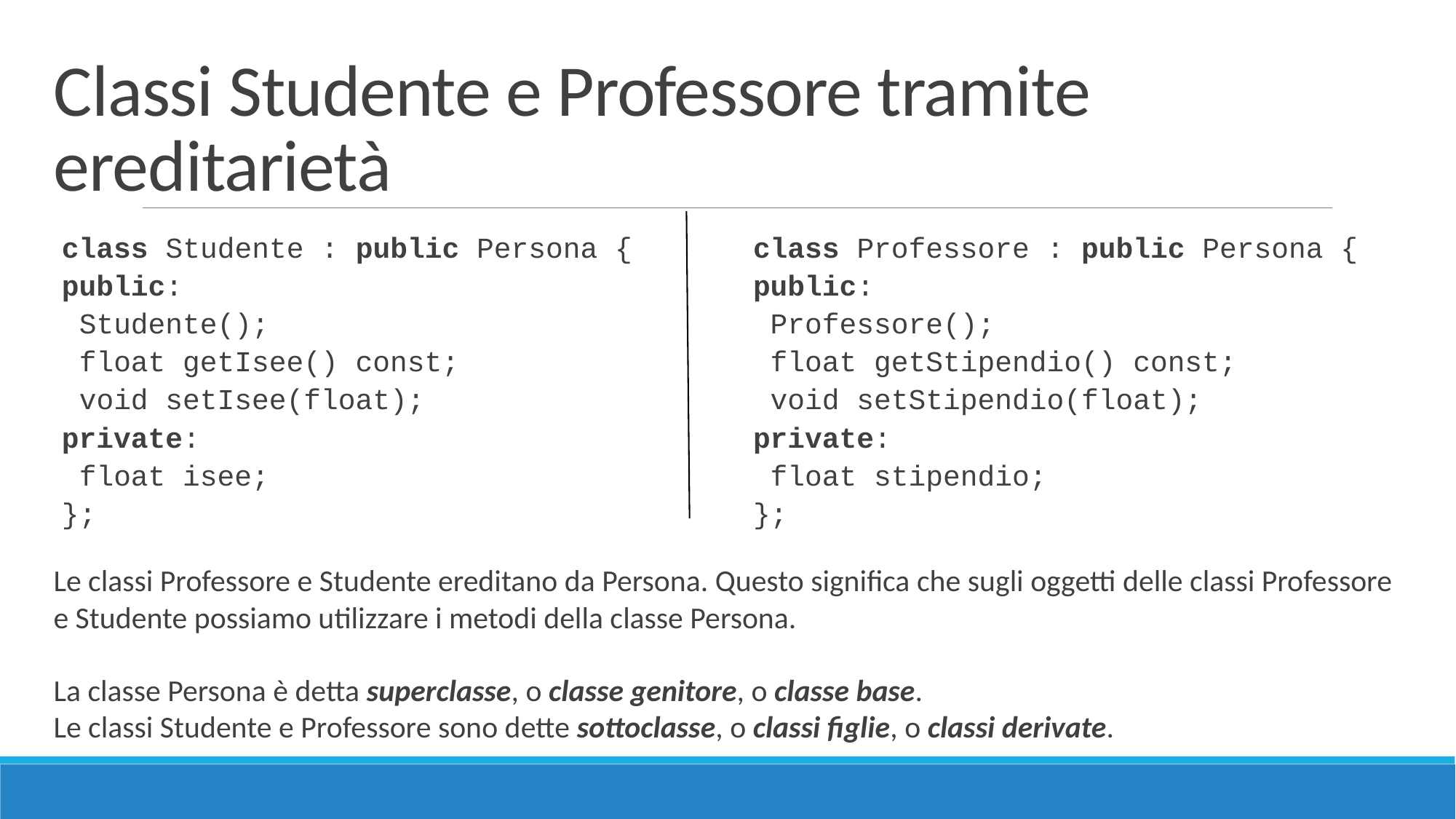

# Classi Studente e Professore tramite ereditarietà
class Studente : public Persona {
public:
 Studente();
 float getIsee() const;
 void setIsee(float);
private:
 float isee;
};

class Professore : public Persona {
public:
 Professore();
 float getStipendio() const;
 void setStipendio(float);
private:
 float stipendio;
};
Le classi Professore e Studente ereditano da Persona. Questo significa che sugli oggetti delle classi Professore e Studente possiamo utilizzare i metodi della classe Persona.

La classe Persona è detta superclasse, o classe genitore, o classe base.
Le classi Studente e Professore sono dette sottoclasse, o classi figlie, o classi derivate.